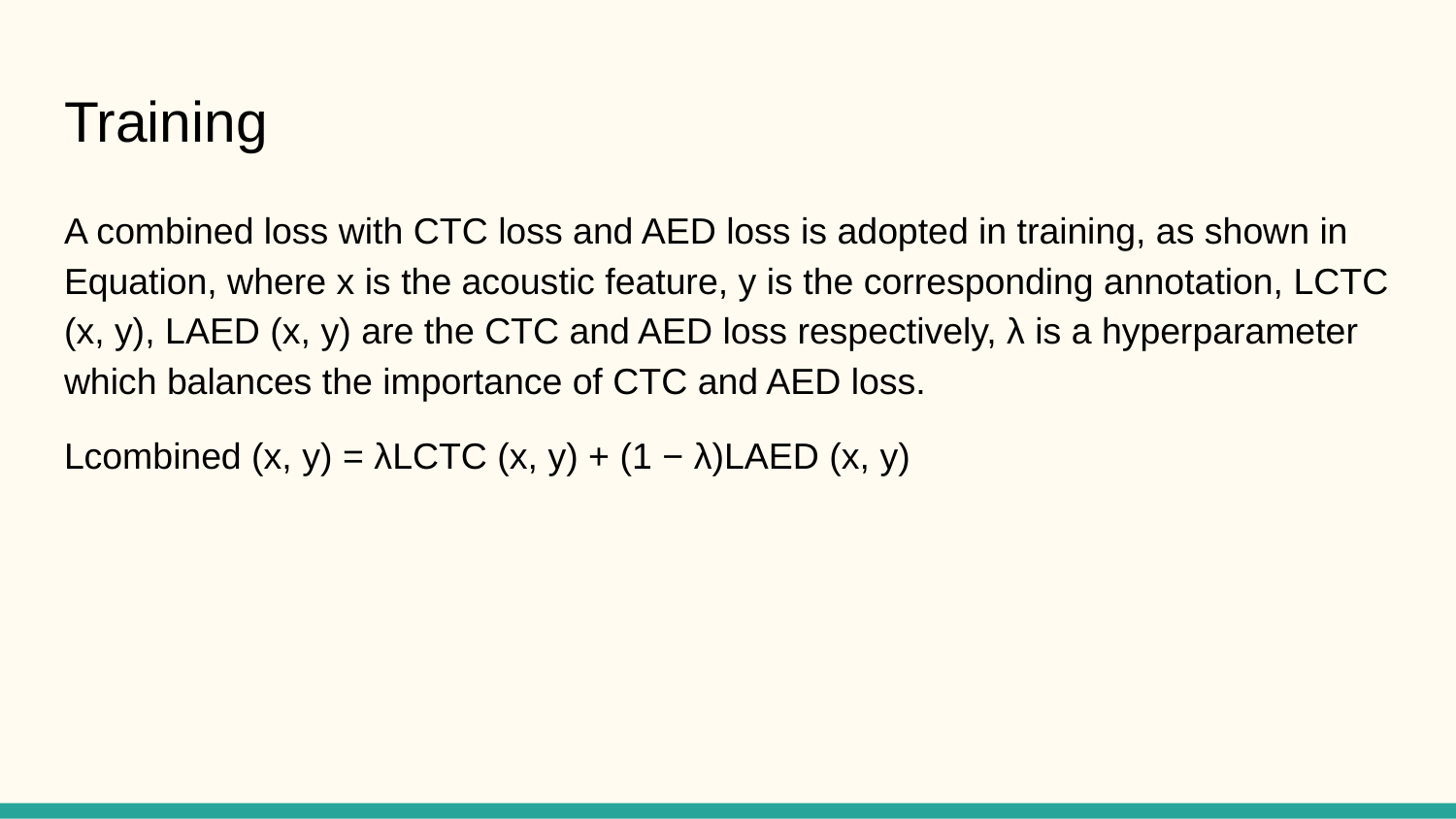

# Training
A combined loss with CTC loss and AED loss is adopted in training, as shown in Equation, where x is the acoustic feature, y is the corresponding annotation, LCTC (x, y), LAED (x, y) are the CTC and AED loss respectively, λ is a hyperparameter which balances the importance of CTC and AED loss.
Lcombined (x, y) = λLCTC (x, y) + (1 − λ)LAED (x, y)